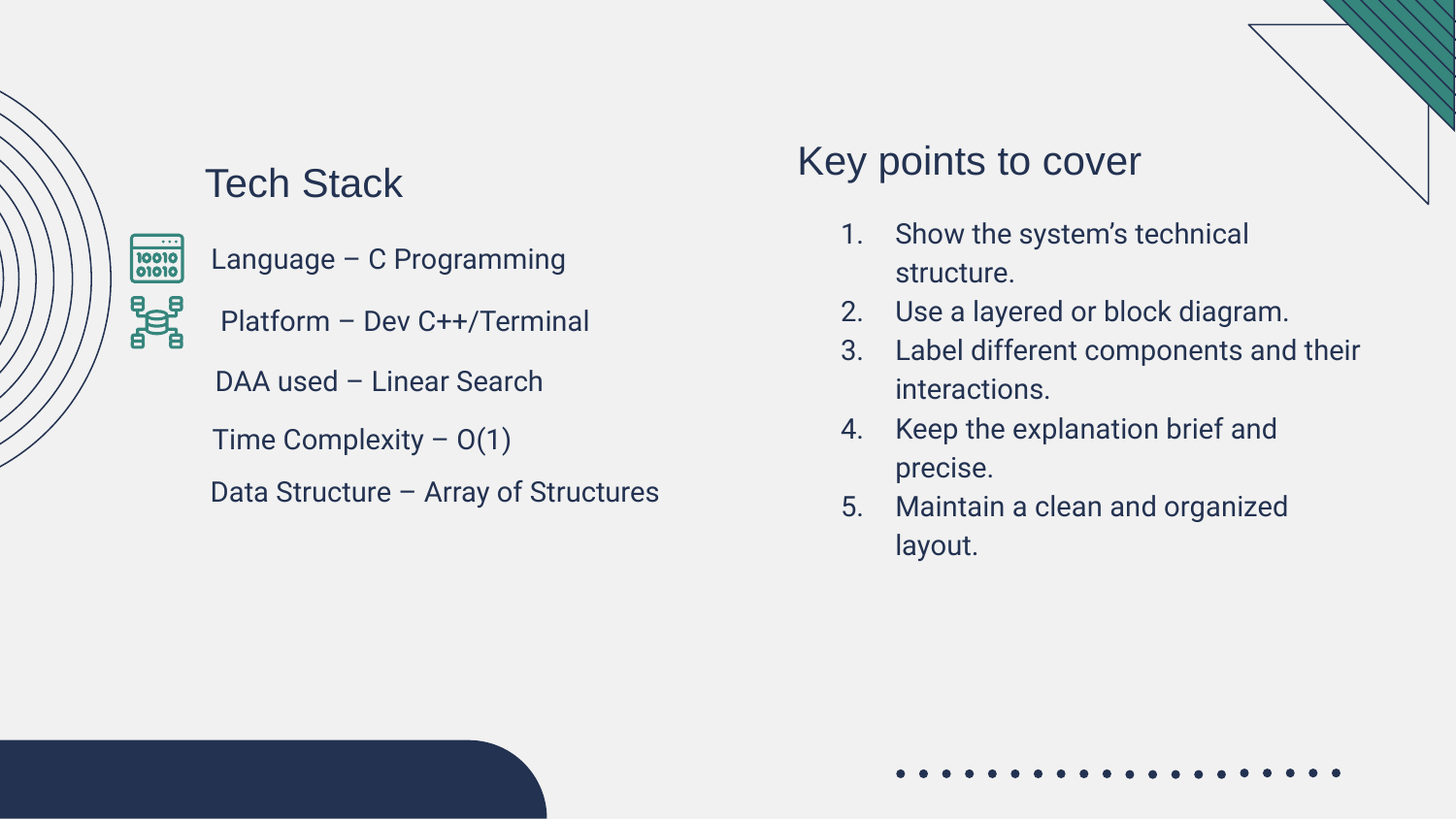

Key points to cover
Tech Stack
Show the system’s technical structure.
Use a layered or block diagram.
Label different components and their interactions.
Keep the explanation brief and precise.
Maintain a clean and organized layout.
Language – C Programming

Platform – Dev C++/Terminal

DAA used – Linear Search
Time Complexity – O(1)
Data Structure – Array of Structures